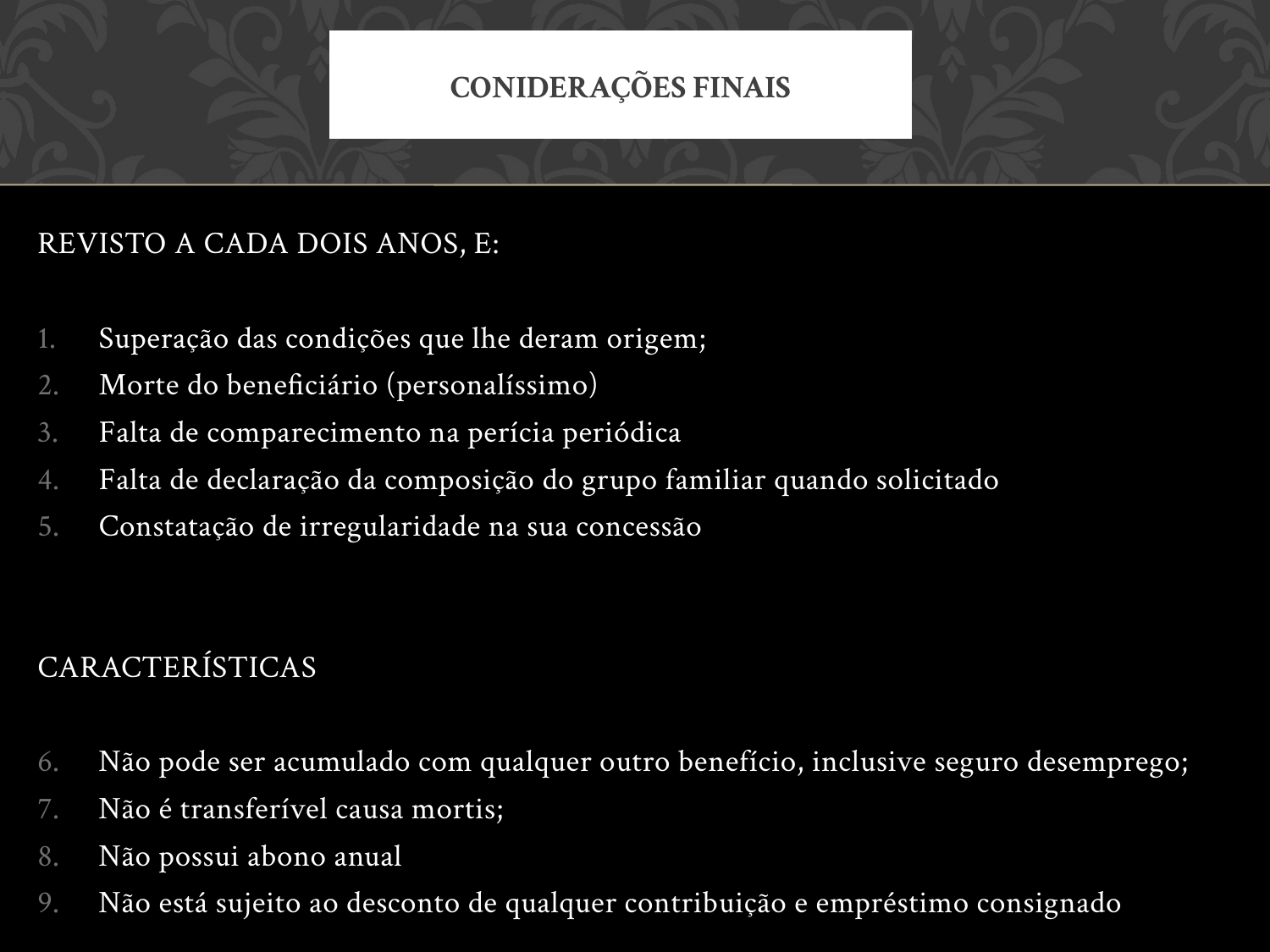

# CONIDERAÇÕES FINAIS
REVISTO A CADA DOIS ANOS, E:

Superação das condições que lhe deram origem;
Morte do beneficiário (personalíssimo)
Falta de comparecimento na perícia periódica
Falta de declaração da composição do grupo familiar quando solicitado
Constatação de irregularidade na sua concessão

CARACTERÍSTICAS

Não pode ser acumulado com qualquer outro benefício, inclusive seguro desemprego;
Não é transferível causa mortis;
Não possui abono anual
Não está sujeito ao desconto de qualquer contribuição e empréstimo consignado